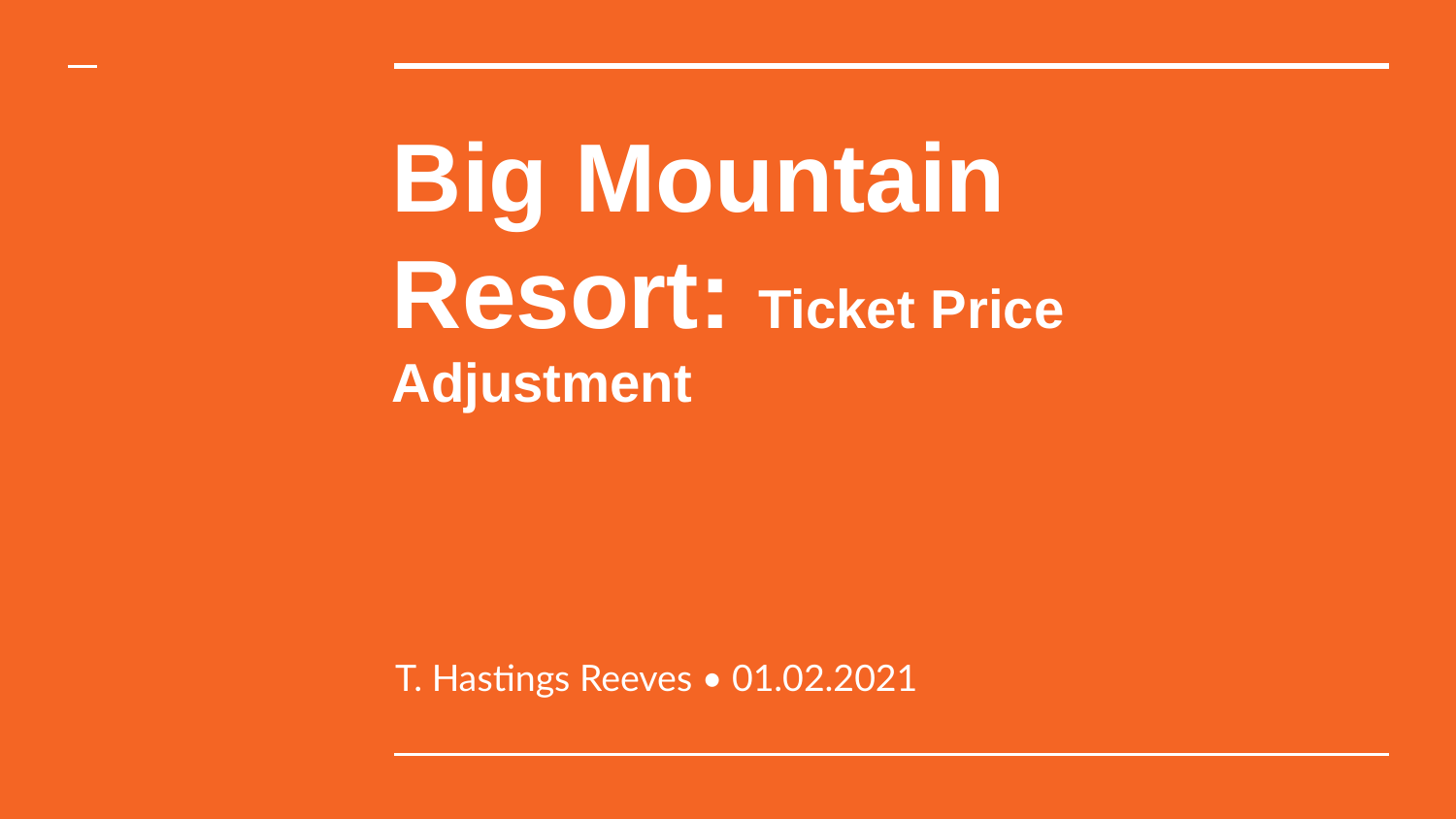

# Big Mountain
Resort: Ticket Price Adjustment
T. Hastings Reeves • 01.02.2021